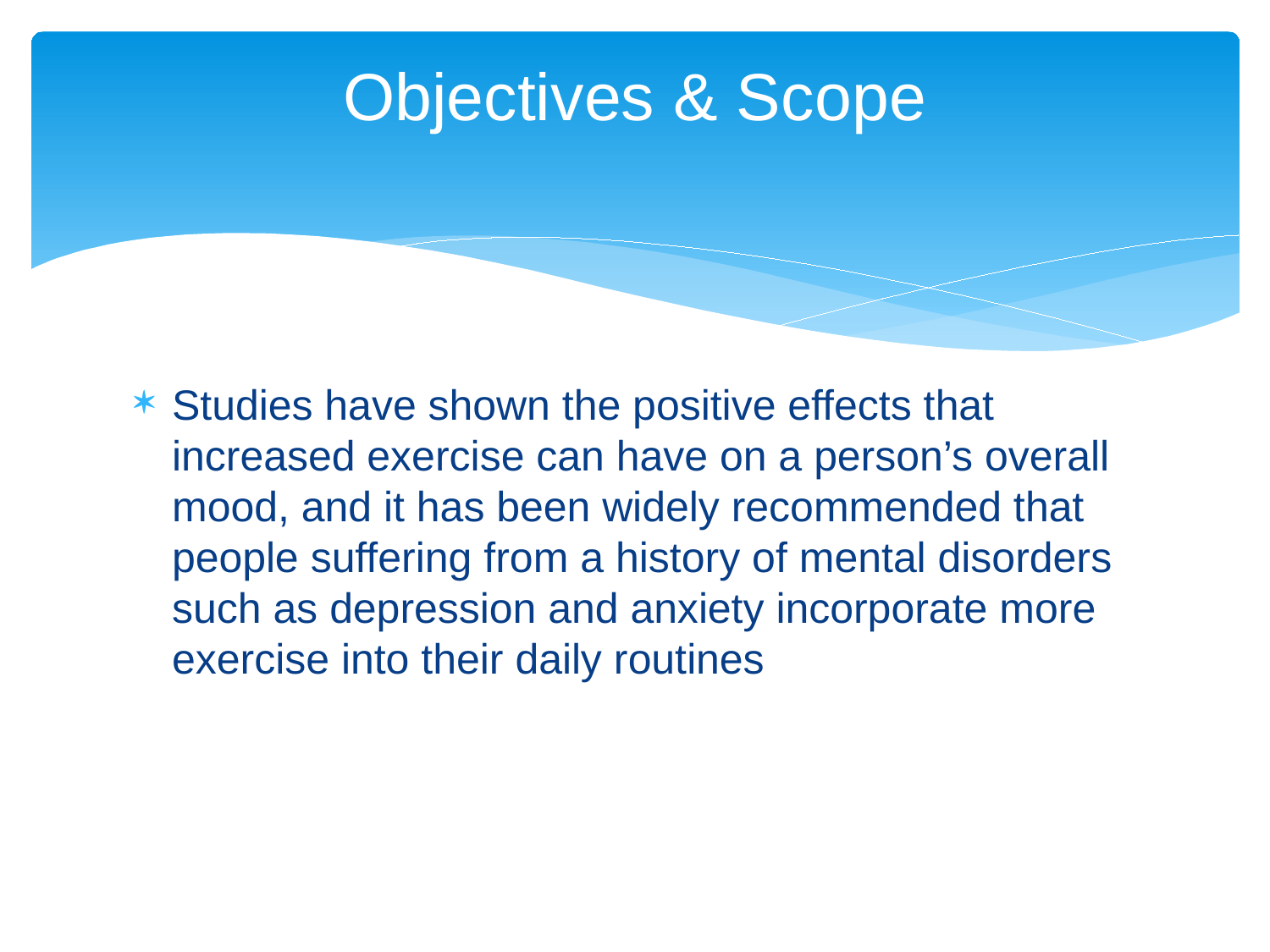

# Objectives & Scope
Studies have shown the positive effects that increased exercise can have on a person’s overall mood, and it has been widely recommended that people suffering from a history of mental disorders such as depression and anxiety incorporate more exercise into their daily routines